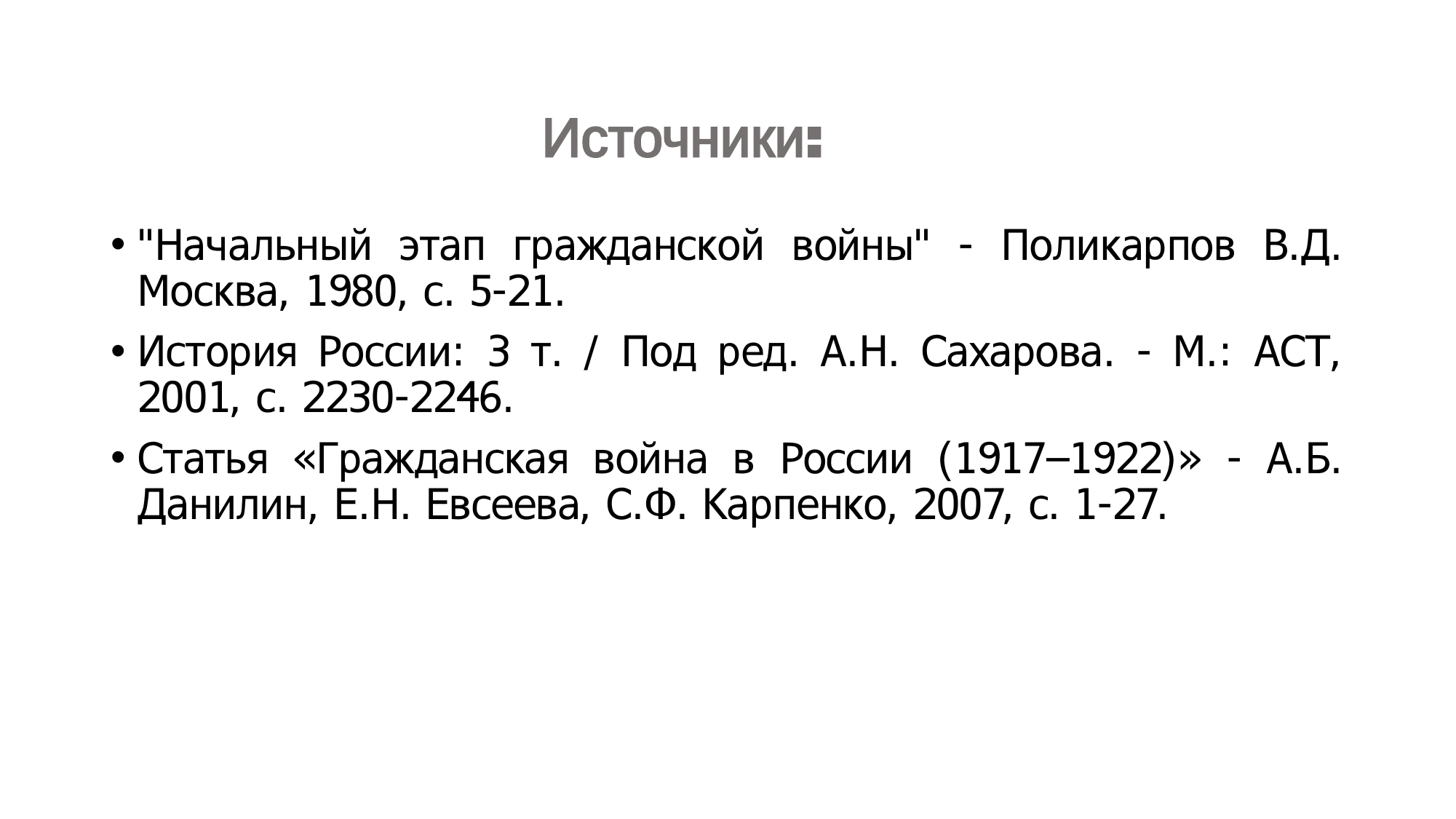

# Источники:
"Начальный этап гражданской войны" - Поликарпов В.Д. Москва, 1980, с. 5-21.
История России: 3 т. / Под ред. А.Н. Сахарова. - М.: АСТ, 2001, с. 2230-2246.
Статья «Гражданская война в России (1917–1922)» - А.Б. Данилин, Е.Н. Евсеева, С.Ф. Карпенко, 2007, с. 1-27.